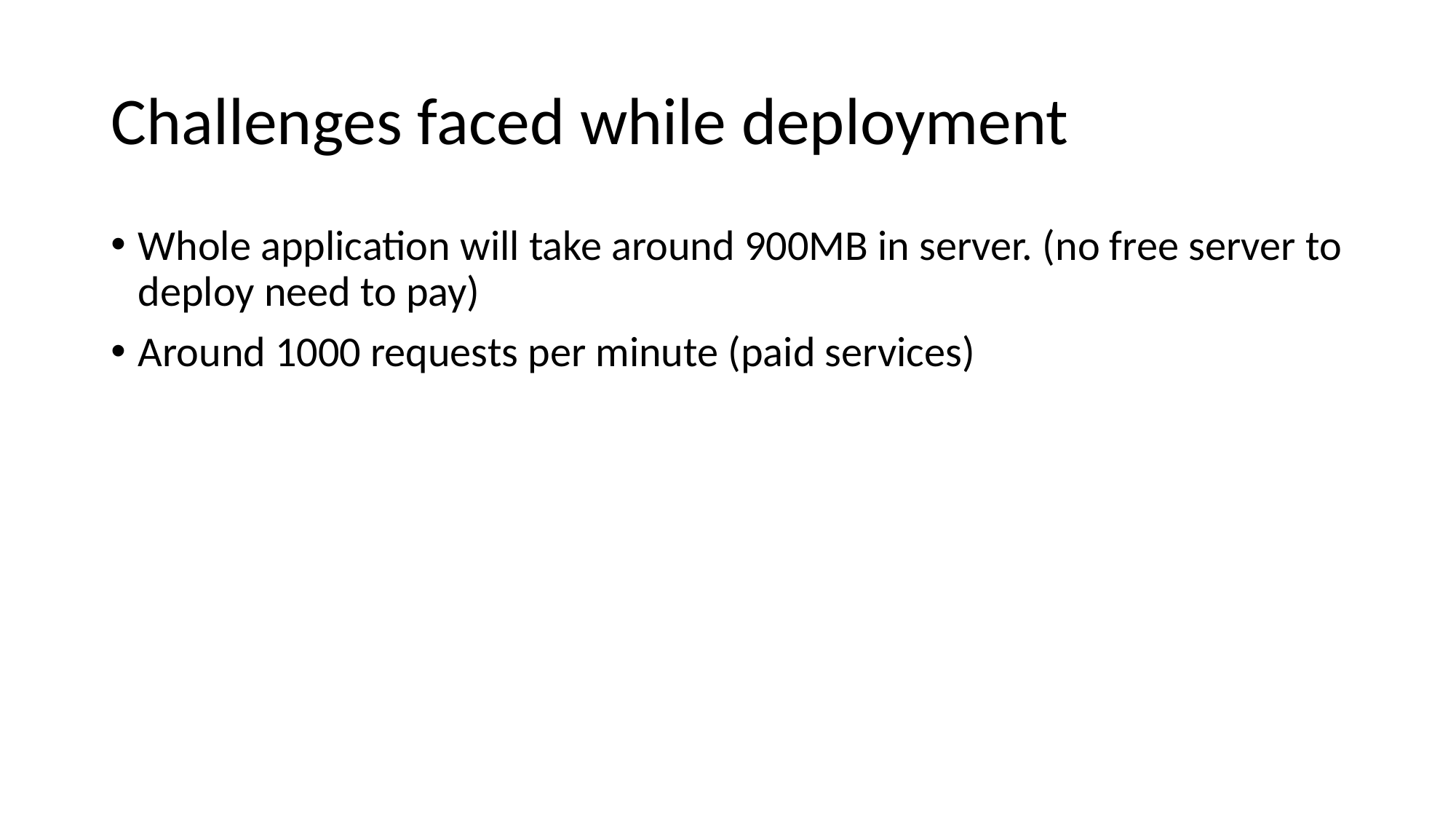

# Challenges faced while deployment
Whole application will take around 900MB in server. (no free server to deploy need to pay)
Around 1000 requests per minute (paid services)